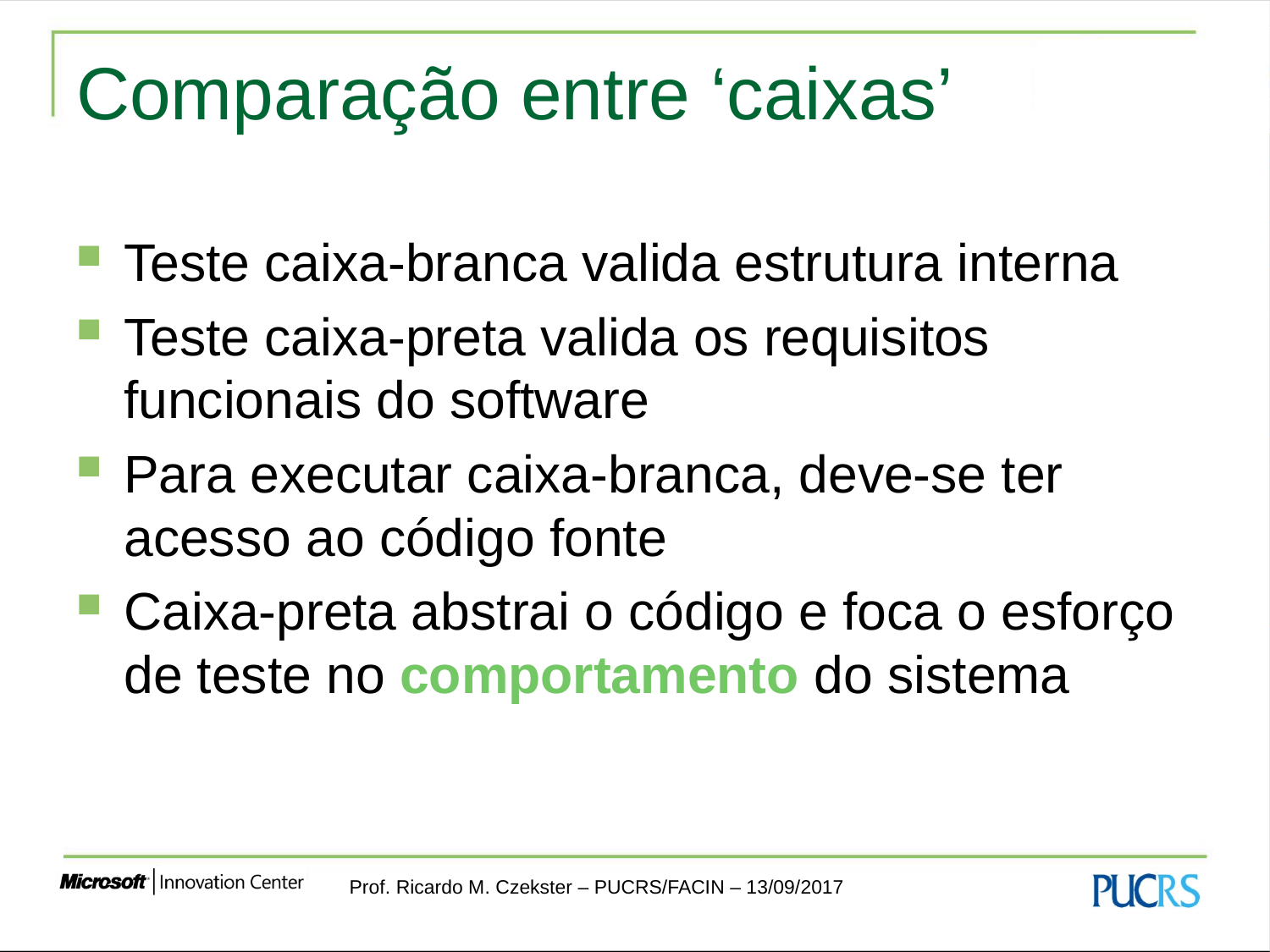

# Comparação entre ‘caixas’
Teste caixa-branca valida estrutura interna
Teste caixa-preta valida os requisitos funcionais do software
Para executar caixa-branca, deve-se ter acesso ao código fonte
Caixa-preta abstrai o código e foca o esforço de teste no comportamento do sistema